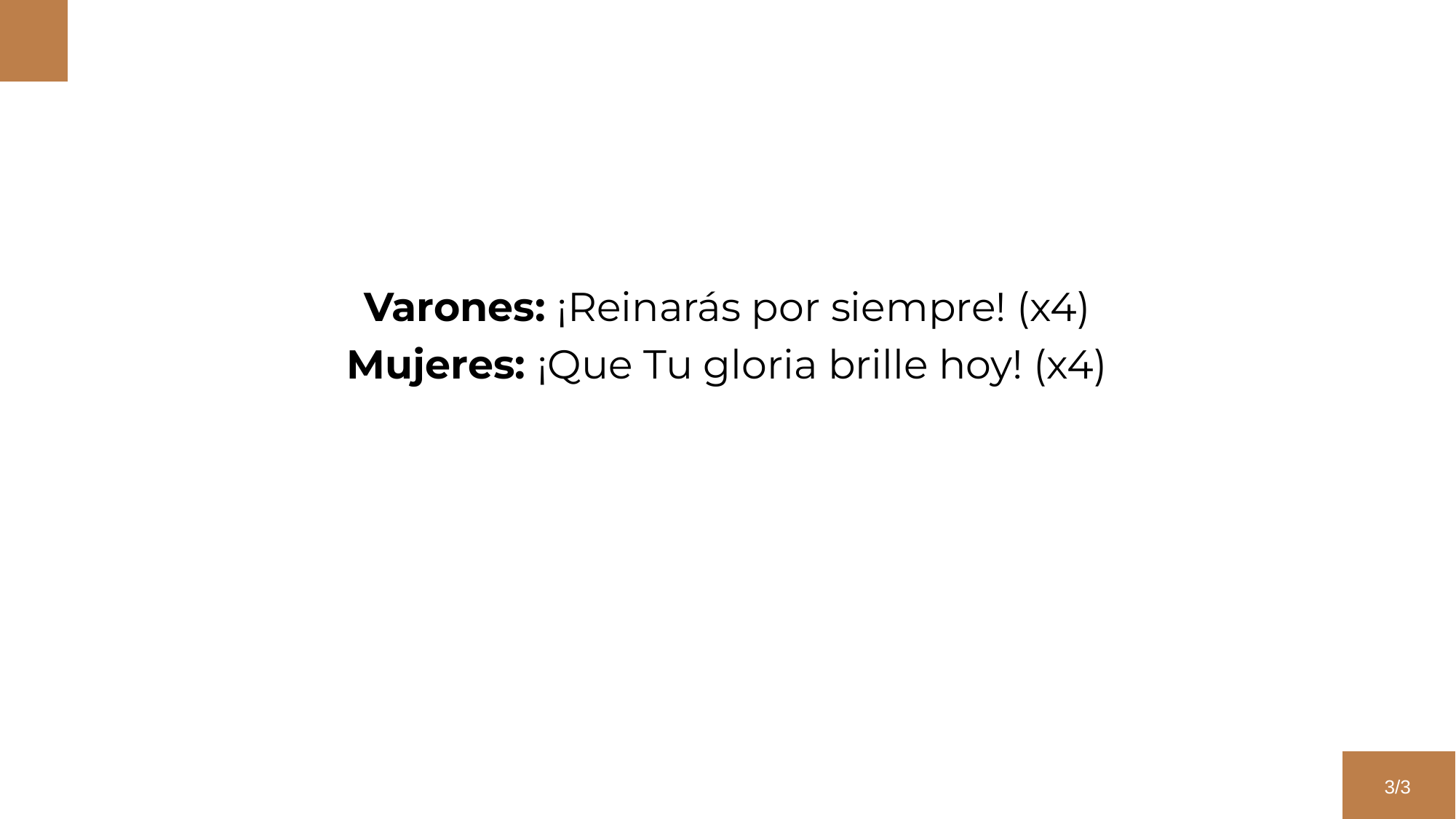

Varones: ¡Reinarás por siempre! (x4)
Mujeres: ¡Que Tu gloria brille hoy! (x4)

3/3